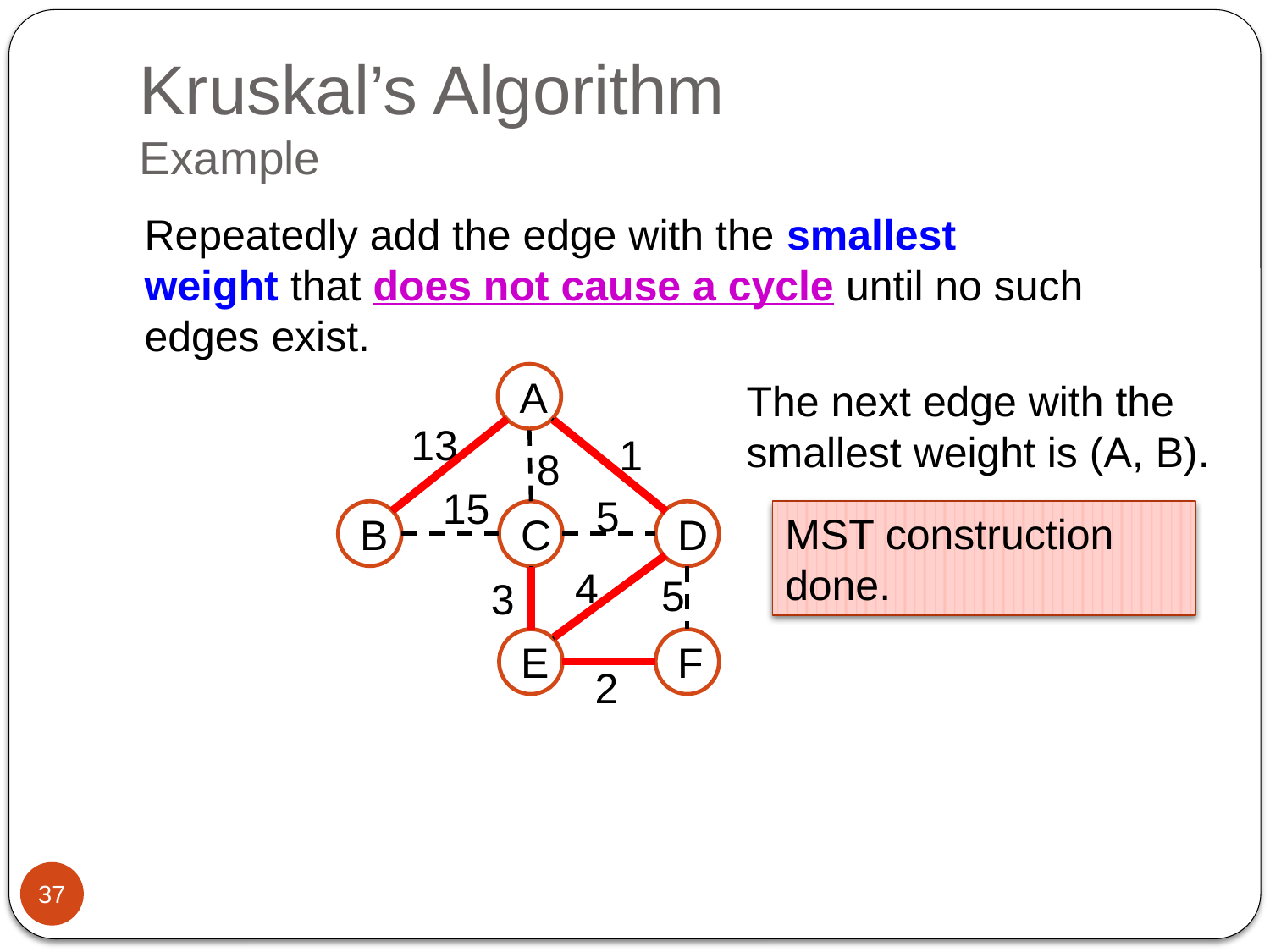

# Kruskal’s Algorithm Example
Repeatedly add the edge with the smallest weight that does not cause a cycle until no such edges exist.
A
13
1
8
15
5
B
C
D
4
5
3
F
E
2
The next edge with the
smallest weight is (A, B).
MST construction done.
37